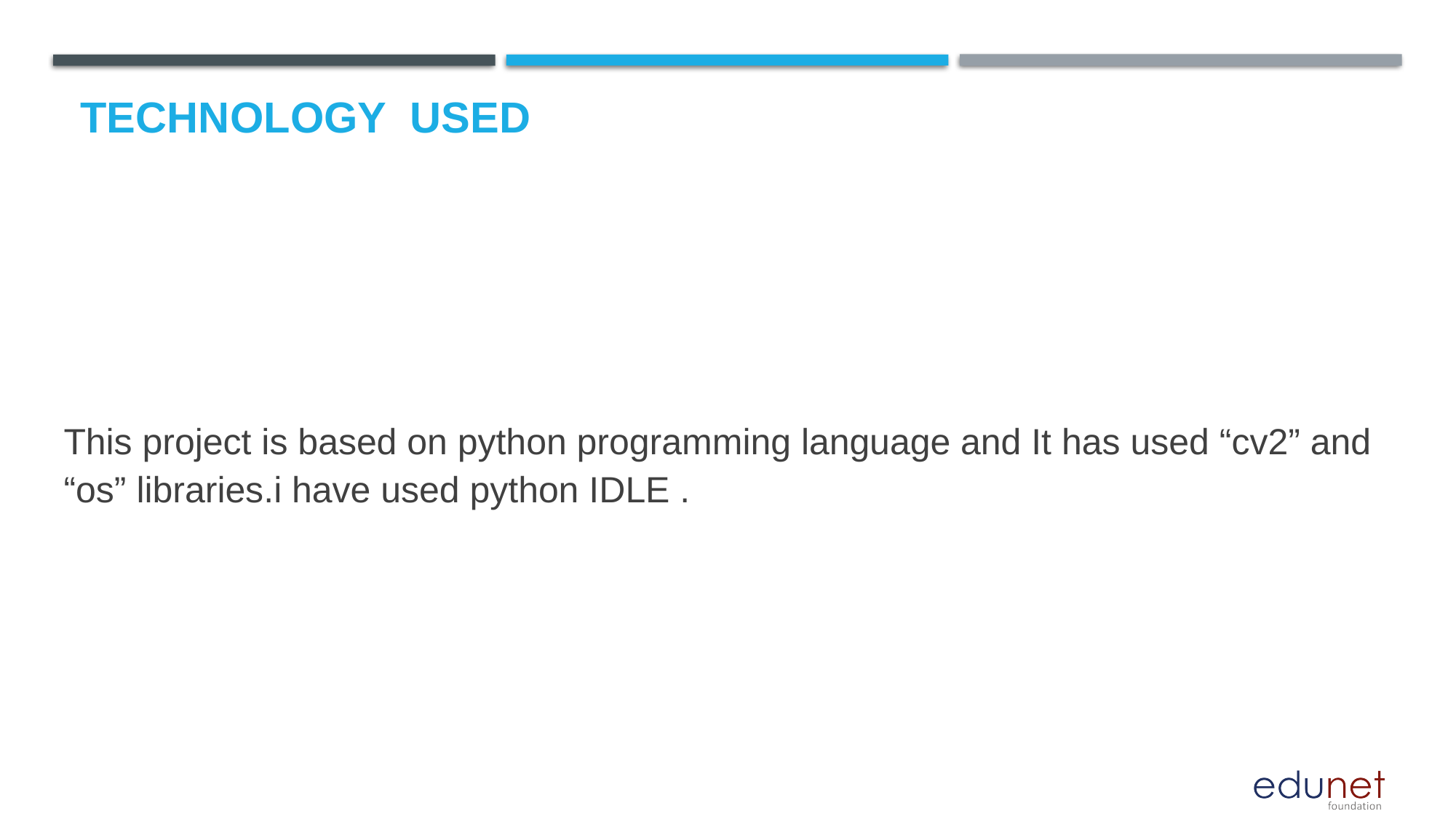

# Technology  used
This project is based on python programming language and It has used “cv2” and “os” libraries.i have used python IDLE .